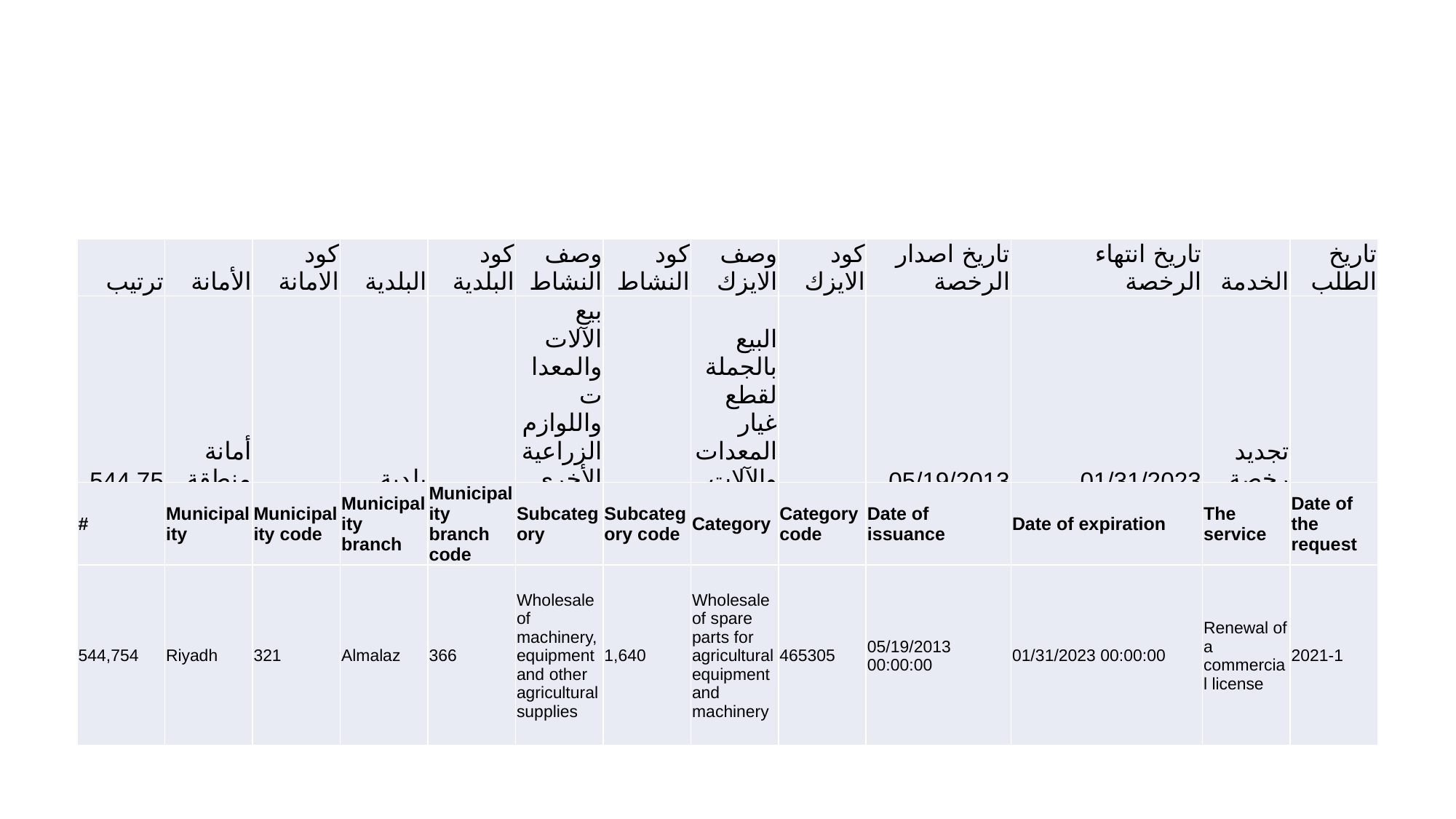

| ترتيب | الأمانة | كود الامانة | البلدية | كود البلدية | وصف النشاط | كود النشاط | وصف الايزك | كود الايزك | تاريخ اصدار الرخصة | تاريخ انتهاء الرخصة | الخدمة | تاريخ الطلب |
| --- | --- | --- | --- | --- | --- | --- | --- | --- | --- | --- | --- | --- |
| 544,754 | أمانة منطقة الرياض | 321 | بلدية الملز | 366 | بيع الآلات والمعدات واللوازم الزراعية الأخرى بالجملة | 1,640 | البيع بالجملة لقطع غيار المعدات والآلات الزراعية | 465305 | 05/19/2013 00:00:00 | 01/31/2023 00:00:00 | تجديد رخصة تجارية | 2021-1 |
| # | Municipality | Municipality code | Municipality branch | Municipality branch code | Subcategory | Subcategory code | Category | Category code | Date of issuance | Date of expiration | The service | Date of the request |
| --- | --- | --- | --- | --- | --- | --- | --- | --- | --- | --- | --- | --- |
| 544,754 | Riyadh | 321 | Almalaz | 366 | Wholesale of machinery, equipment and other agricultural supplies | 1,640 | Wholesale of spare parts for agricultural equipment and machinery | 465305 | 05/19/2013 00:00:00 | 01/31/2023 00:00:00 | Renewal of a commercial license | 2021-1 |